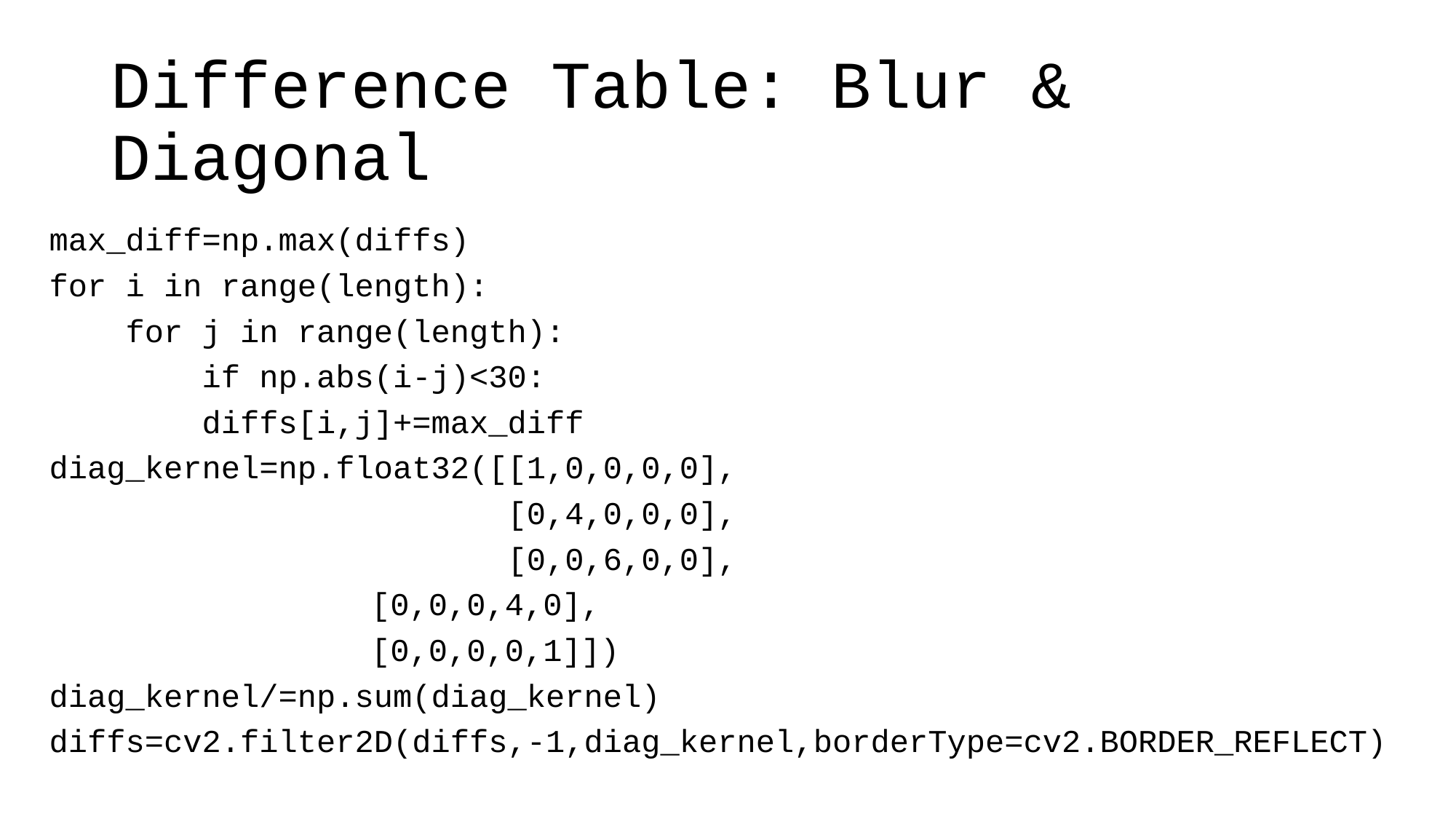

# Difference Table: Blur & Diagonal
max_diff=np.max(diffs)
for i in range(length):
    for j in range(length):
        if np.abs(i-j)<30:
        diffs[i,j]+=max_diff
diag_kernel=np.float32([[1,0,0,0,0],
                        [0,4,0,0,0],
                        [0,0,6,0,0],
			    [0,0,0,4,0],
			    [0,0,0,0,1]])
diag_kernel/=np.sum(diag_kernel)
diffs=cv2.filter2D(diffs,-1,diag_kernel,borderType=cv2.BORDER_REFLECT)